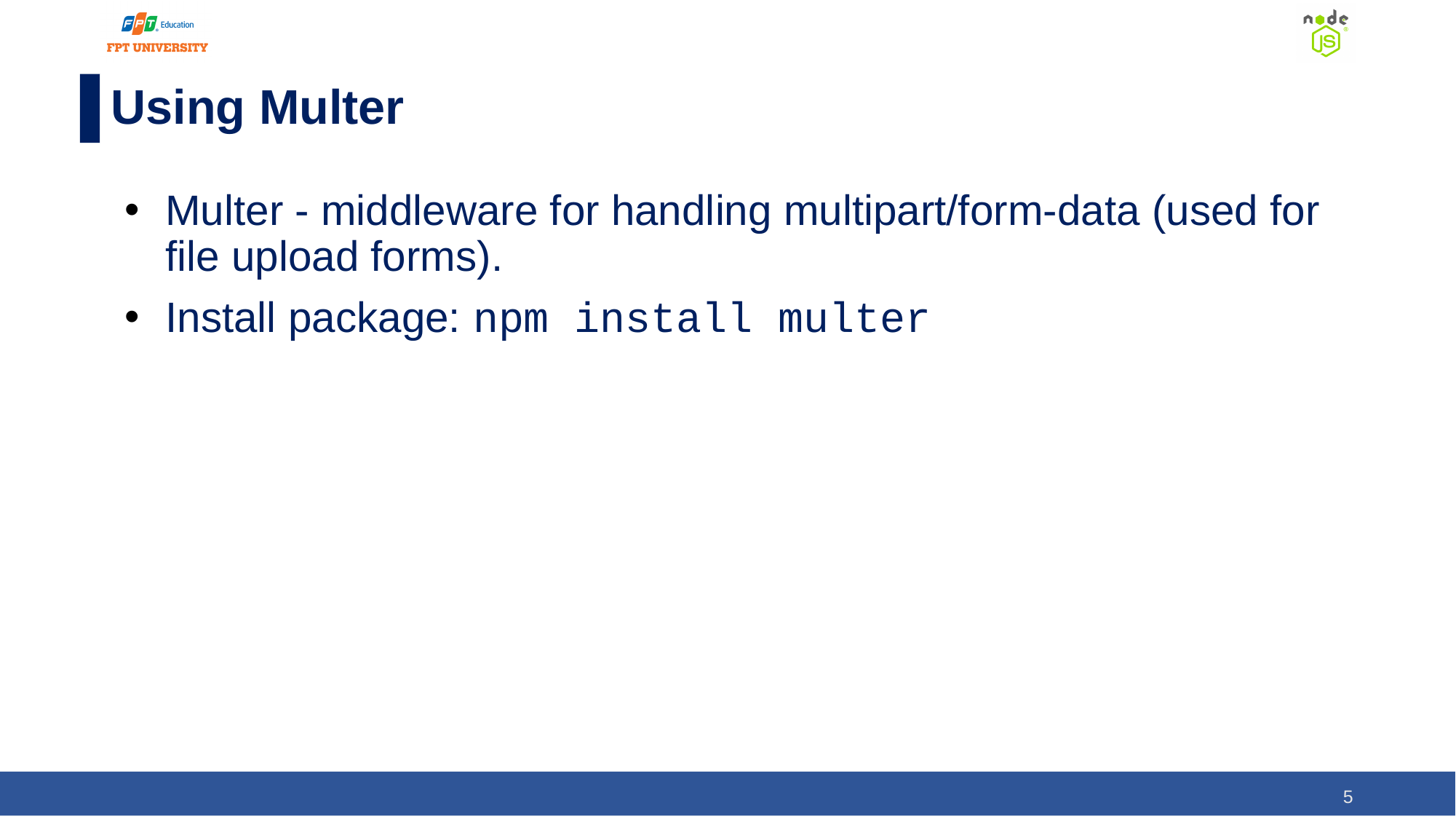

# Using Multer
Multer - middleware for handling multipart/form-data (used for file upload forms).
Install package: npm install multer
5